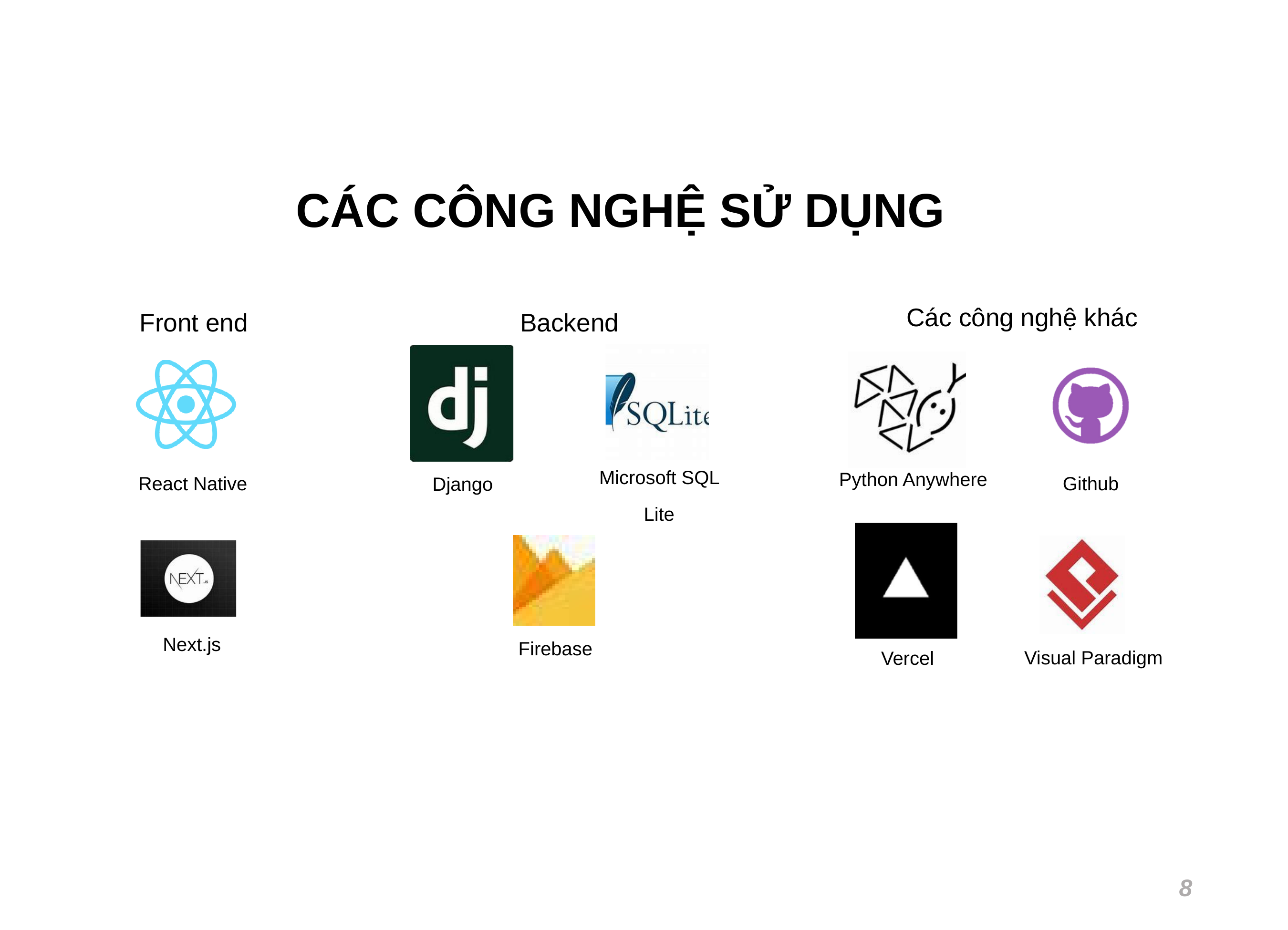

CÁC CÔNG NGHỆ SỬ DỤNG
Các công nghệ khác
Front end
Backend

Microsoft SQL Lite
Python Anywhere
Github
React Native
Django

Next.js
Firebase
Visual Paradigm
Vercel
8